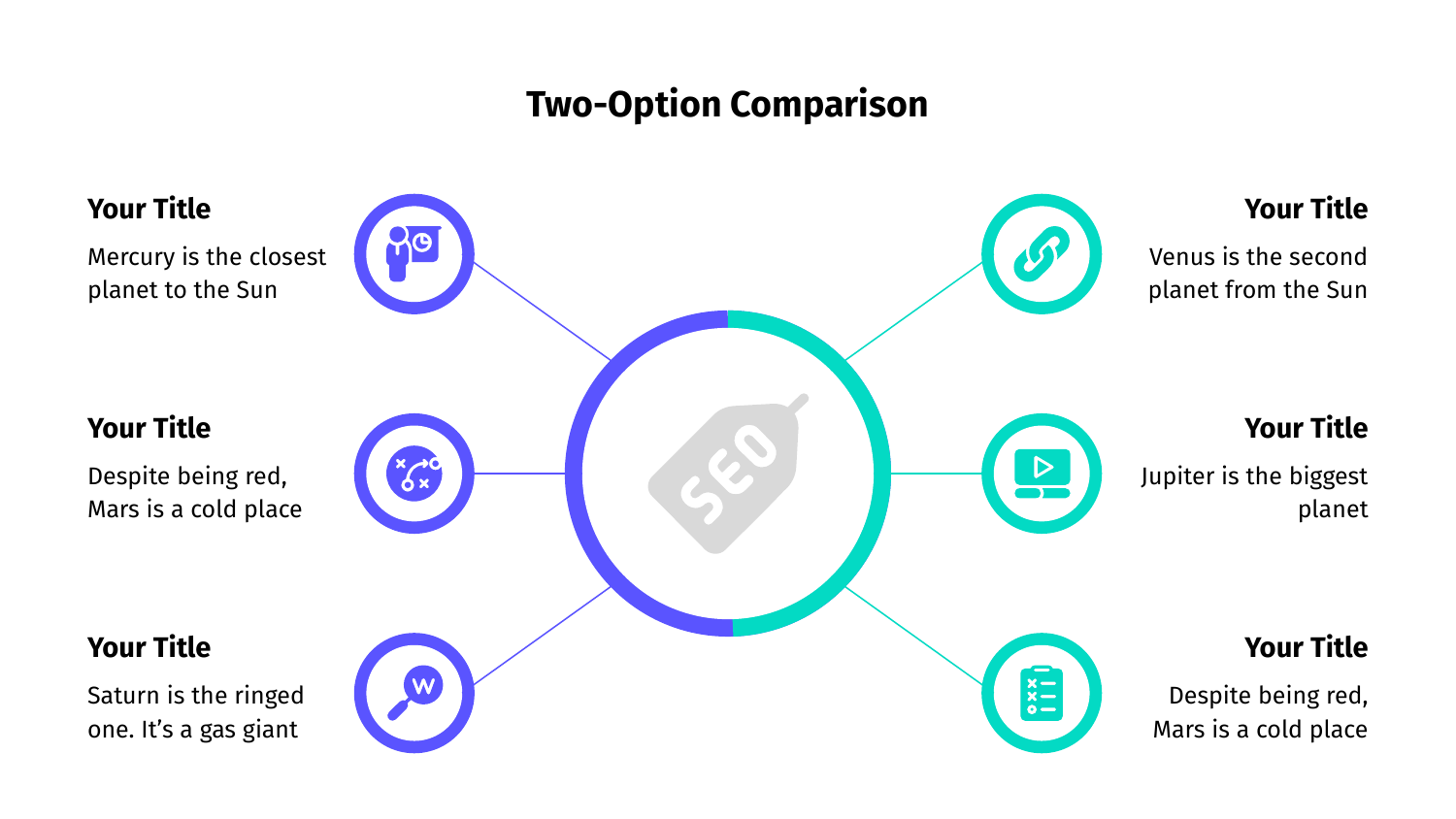

# Two-Option Comparison
Your Title
Your Title

Mercury is the closest planet to the Sun
Venus is the second planet from the Sun

Your Title
Your Title

Despite being red, Mars is a cold place
Jupiter is the biggest planet
Your Title
Your Title

Saturn is the ringed one. It’s a gas giant
Despite being red, Mars is a cold place